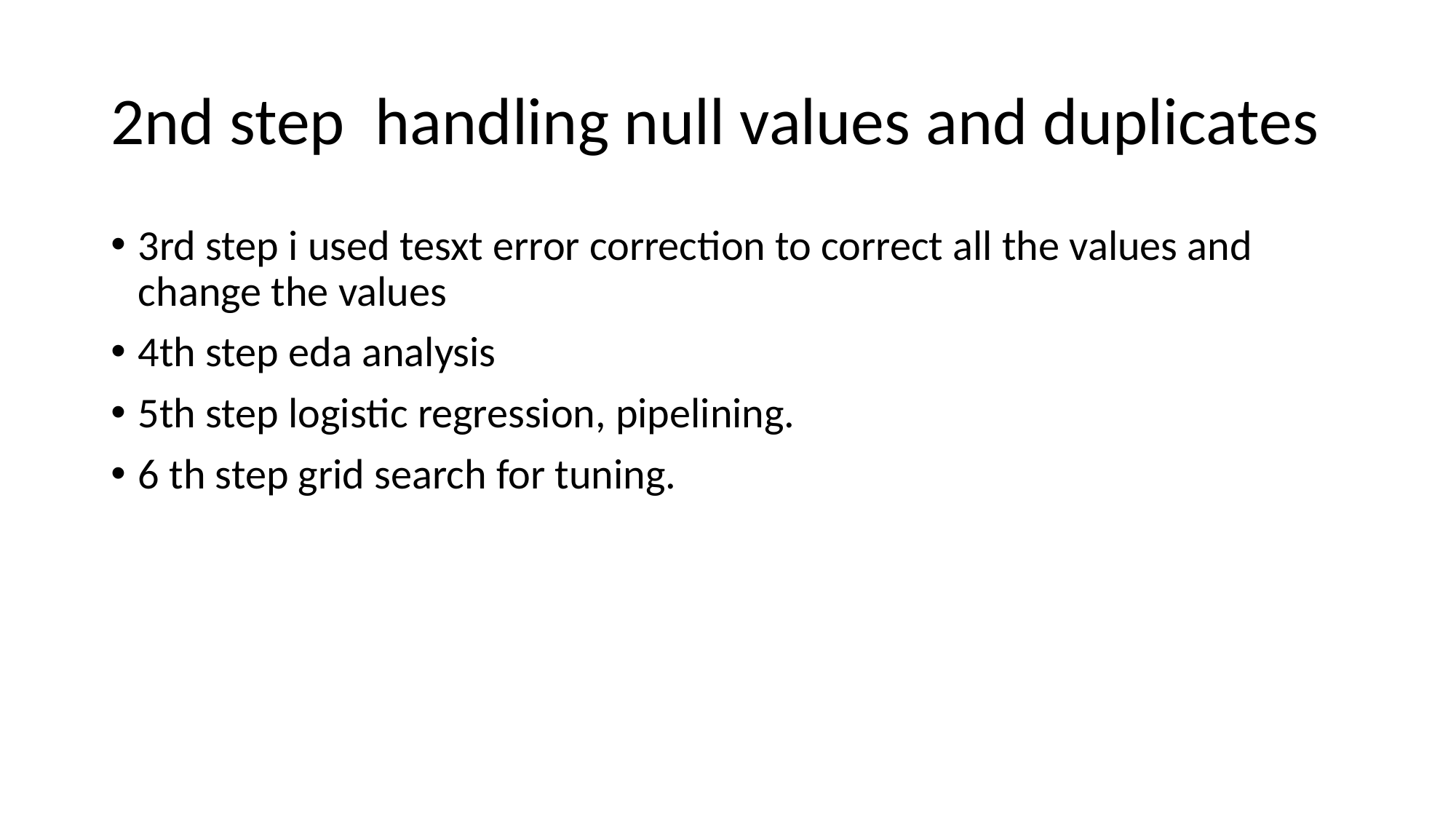

# 2nd step  handling null values and duplicates
3rd step i used tesxt error correction to correct all the values and change the values
4th step eda analysis
5th step logistic regression, pipelining.
6 th step grid search for tuning.